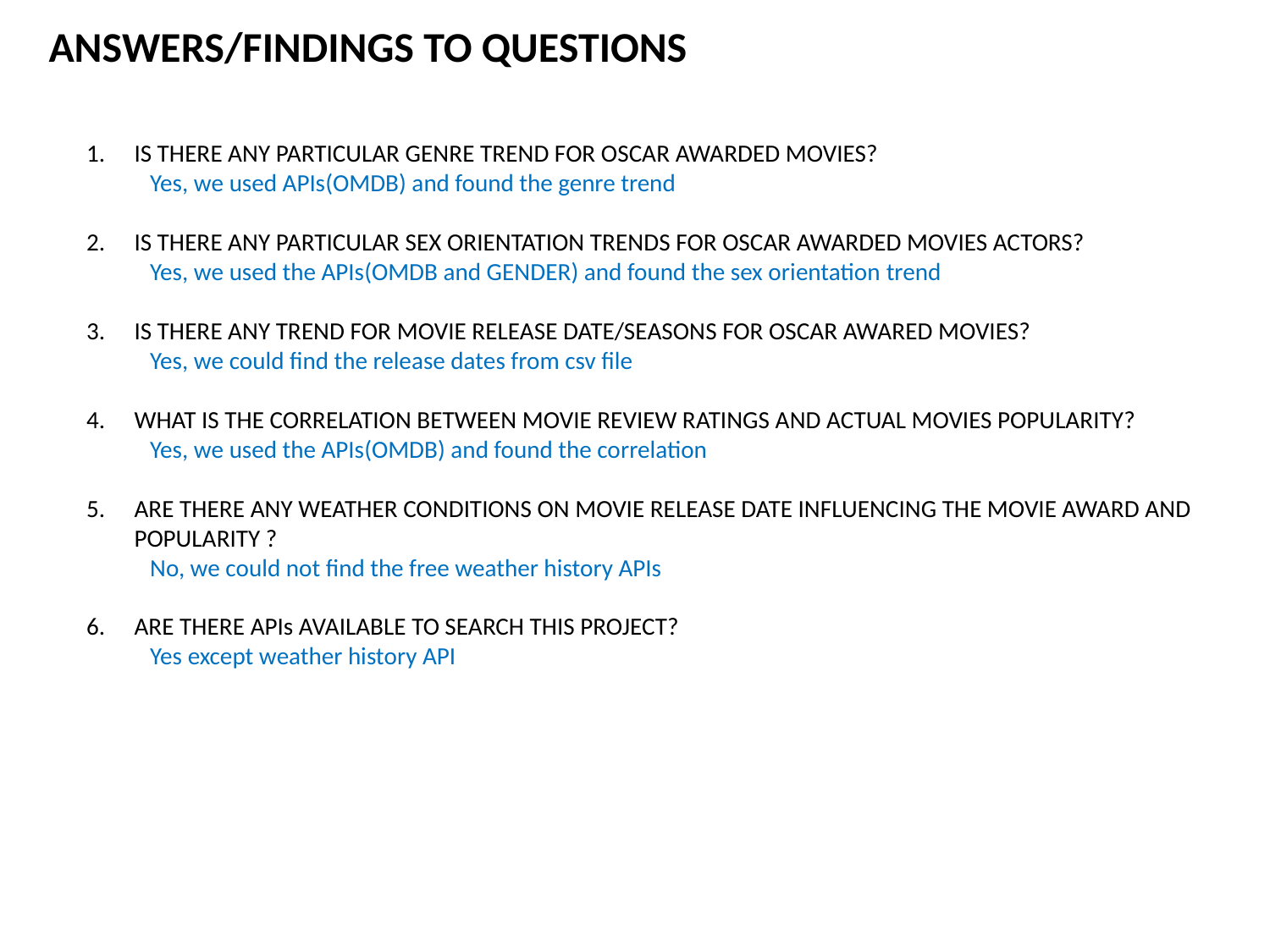

ANSWERS/FINDINGS TO QUESTIONS
IS THERE ANY PARTICULAR GENRE TREND FOR OSCAR AWARDED MOVIES?
Yes, we used APIs(OMDB) and found the genre trend

IS THERE ANY PARTICULAR SEX ORIENTATION TRENDS FOR OSCAR AWARDED MOVIES ACTORS?
Yes, we used the APIs(OMDB and GENDER) and found the sex orientation trend

IS THERE ANY TREND FOR MOVIE RELEASE DATE/SEASONS FOR OSCAR AWARED MOVIES?
Yes, we could find the release dates from csv file

WHAT IS THE CORRELATION BETWEEN MOVIE REVIEW RATINGS AND ACTUAL MOVIES POPULARITY?
Yes, we used the APIs(OMDB) and found the correlation

ARE THERE ANY WEATHER CONDITIONS ON MOVIE RELEASE DATE INFLUENCING THE MOVIE AWARD AND POPULARITY ?
No, we could not find the free weather history APIs

ARE THERE APIs AVAILABLE TO SEARCH THIS PROJECT?
Yes except weather history API